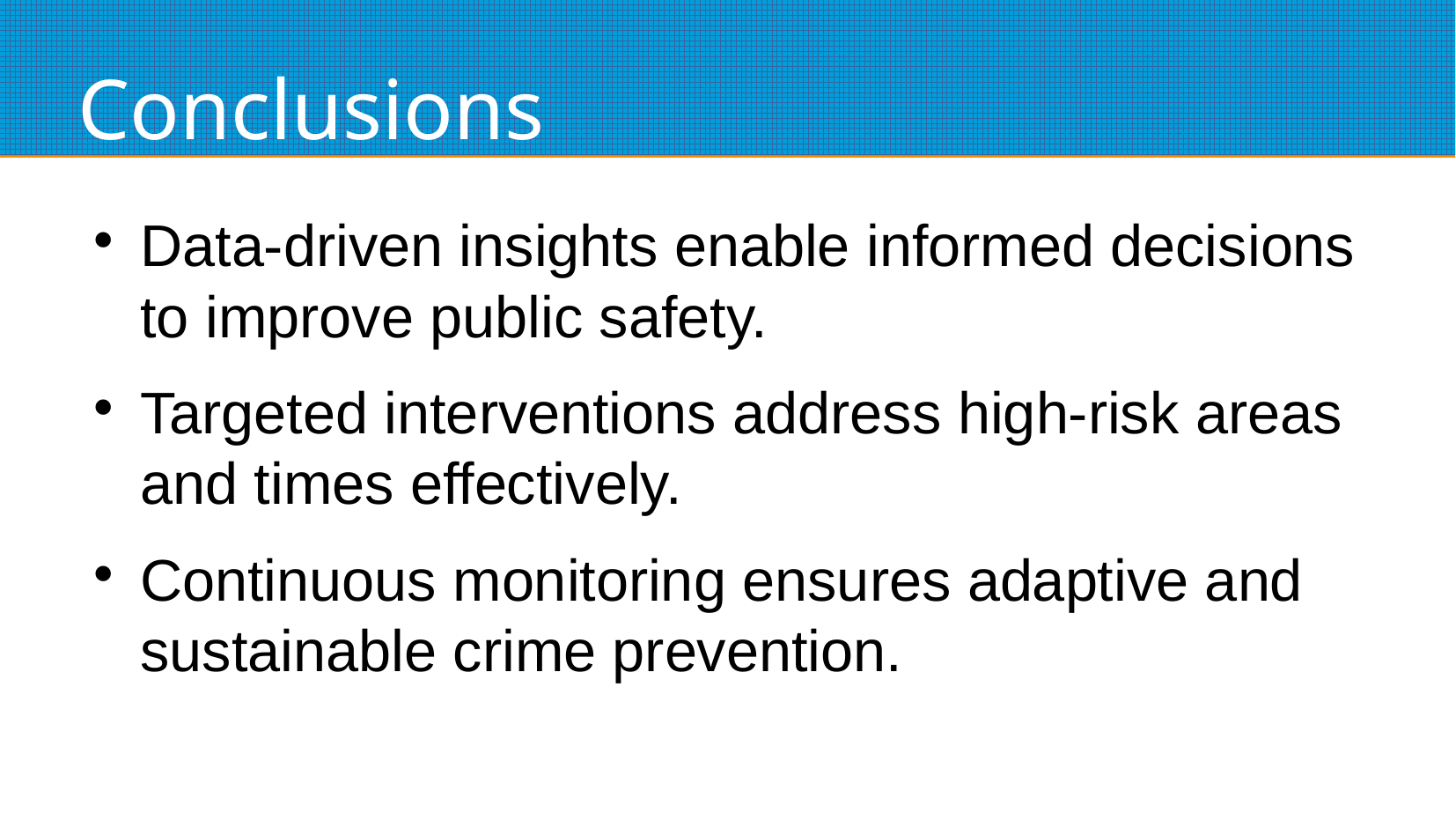

# Conclusions
Data-driven insights enable informed decisions to improve public safety.
Targeted interventions address high-risk areas and times effectively.
Continuous monitoring ensures adaptive and sustainable crime prevention.